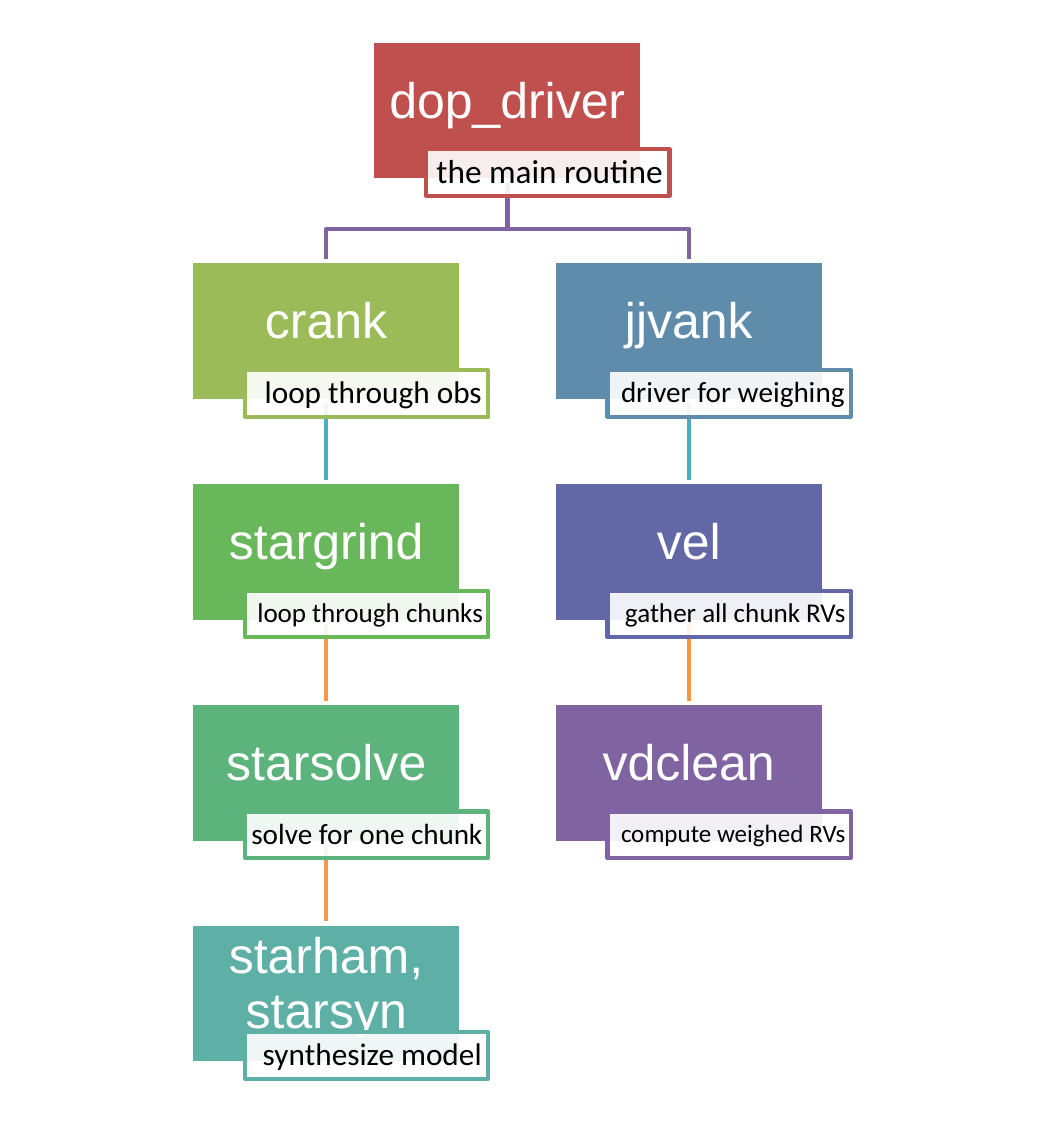

dop_driver
the main routine
crank
loop through obs
stargrind
loop through chunks
starsolve
solve for one chunk
starham, starsyn
synthesize model
jjvank
driver for weighing
vel
gather all chunk RVs
vdclean
compute weighed RVs